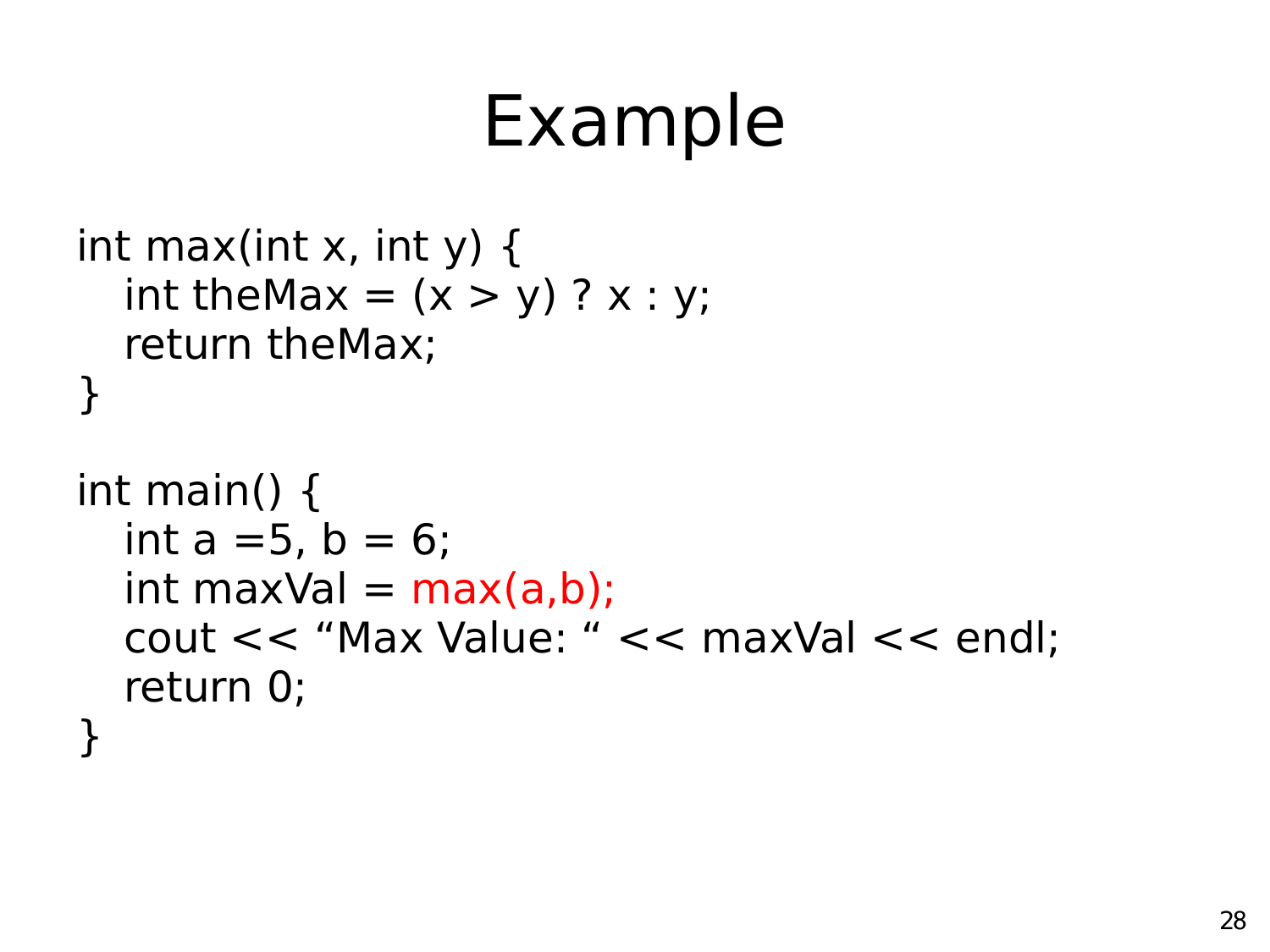

# Example
int max(int x, int y) {
	int theMax = (x > y) ? x : y;
	return theMax;
}

int main() {
	int a =5, b = 6;
	int maxVal = max(a,b);
	cout << “Max Value: “ << maxVal << endl;
	return 0;
}